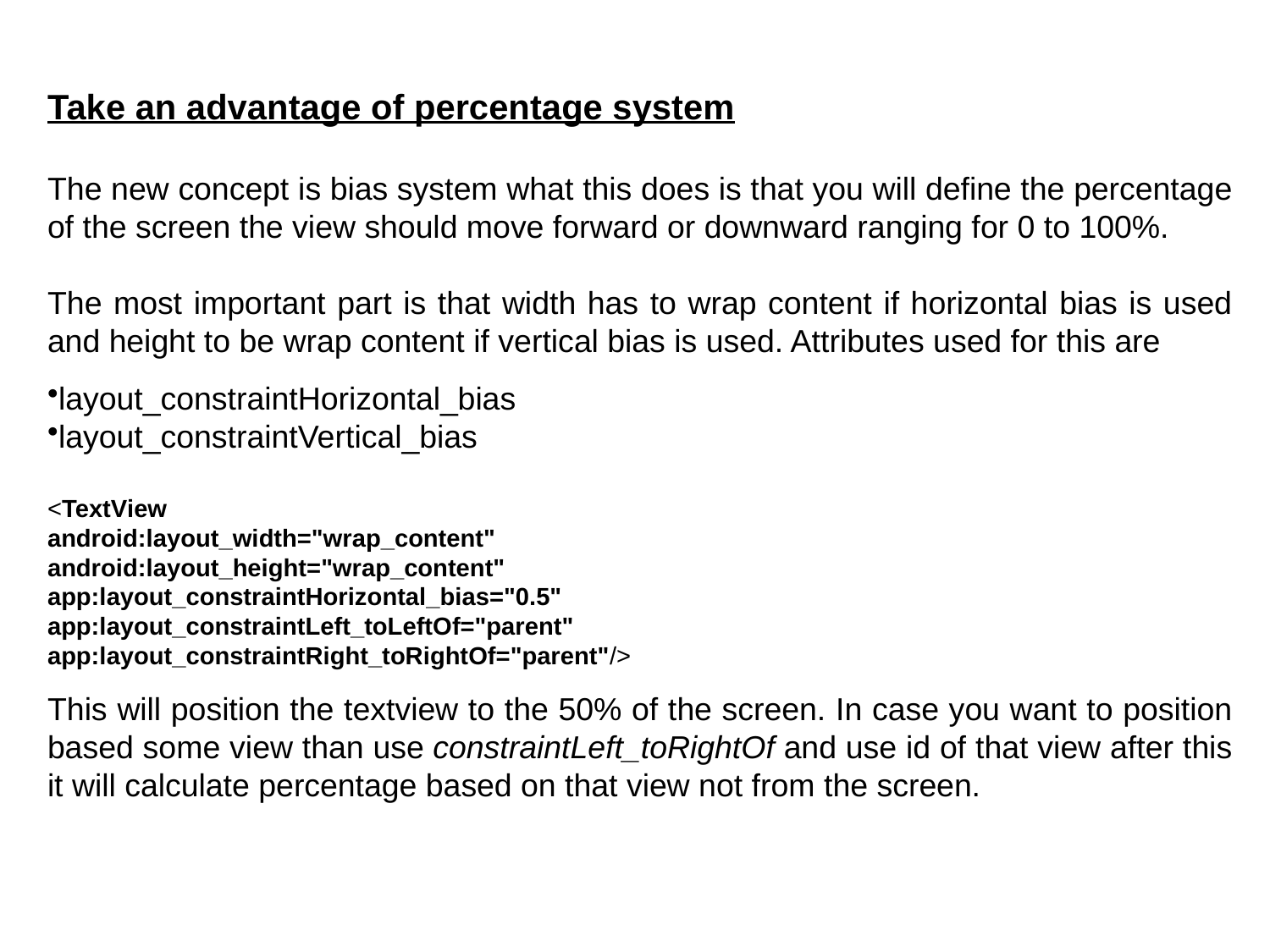

Take an advantage of percentage system
The new concept is bias system what this does is that you will define the percentage of the screen the view should move forward or downward ranging for 0 to 100%.

The most important part is that width has to wrap content if horizontal bias is used and height to be wrap content if vertical bias is used. Attributes used for this are

layout_constraintHorizontal_bias
layout_constraintVertical_bias

<TextView
android:layout_width="wrap_content"
android:layout_height="wrap_content"
app:layout_constraintHorizontal_bias="0.5"
app:layout_constraintLeft_toLeftOf="parent"
app:layout_constraintRight_toRightOf="parent"/>

This will position the textview to the 50% of the screen. In case you want to position based some view than use constraintLeft_toRightOf and use id of that view after this it will calculate percentage based on that view not from the screen.